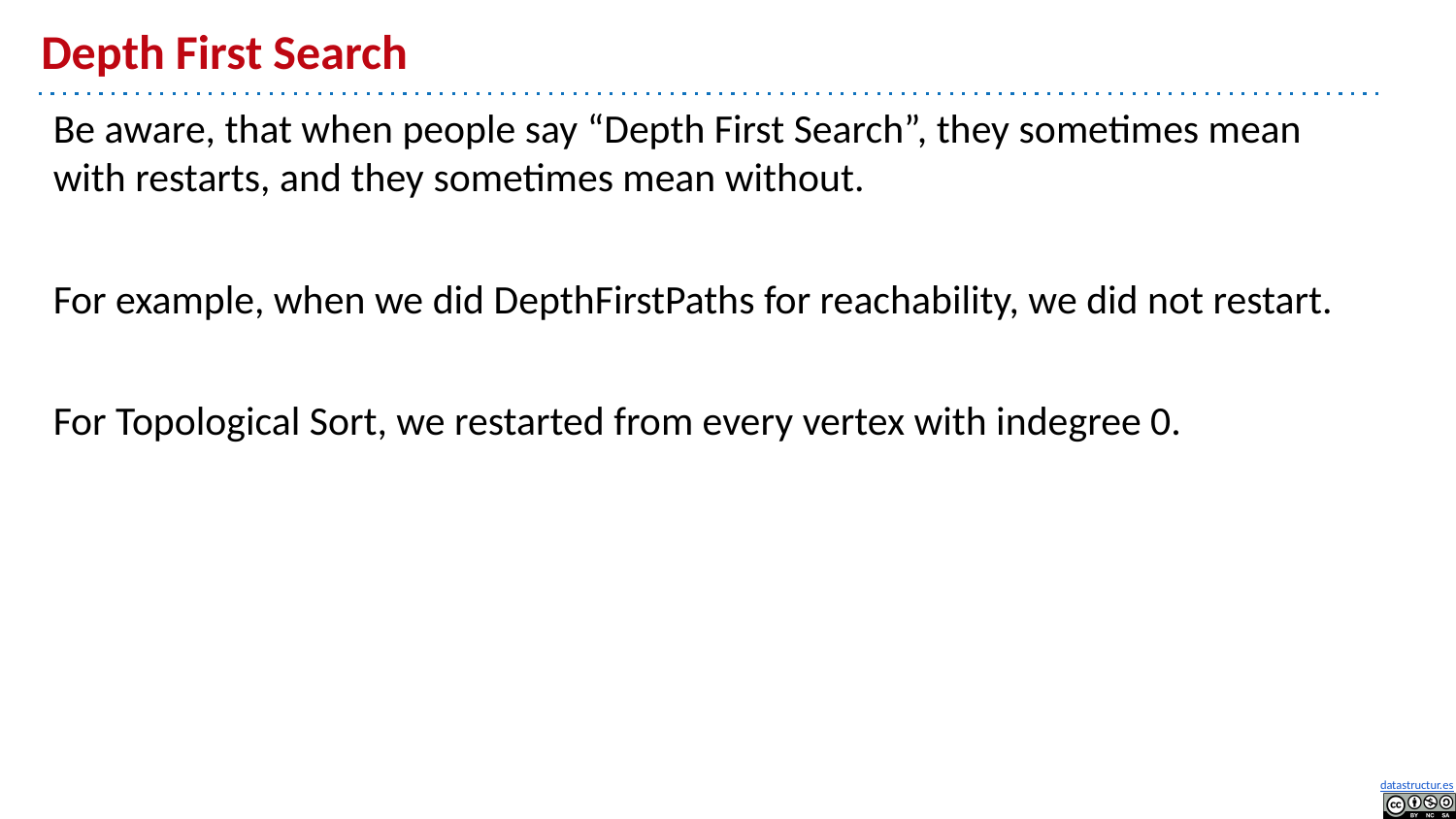

# Depth First Search
Be aware, that when people say “Depth First Search”, they sometimes mean with restarts, and they sometimes mean without.

For example, when we did DepthFirstPaths for reachability, we did not restart.

For Topological Sort, we restarted from every vertex with indegree 0.